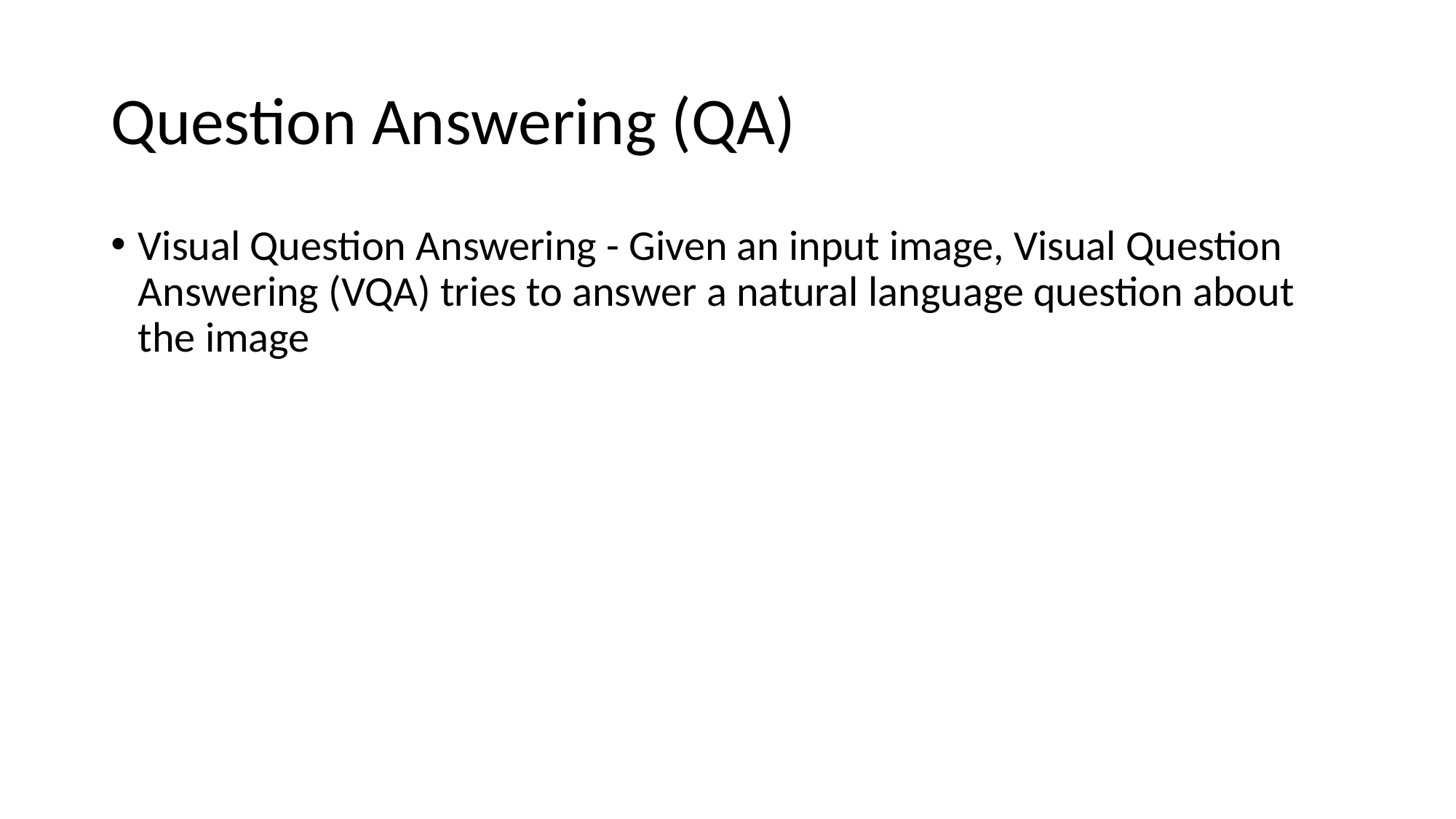

# Question Answering (QA)
Visual Question Answering - Given an input image, Visual Question Answering (VQA) tries to answer a natural language question about the image